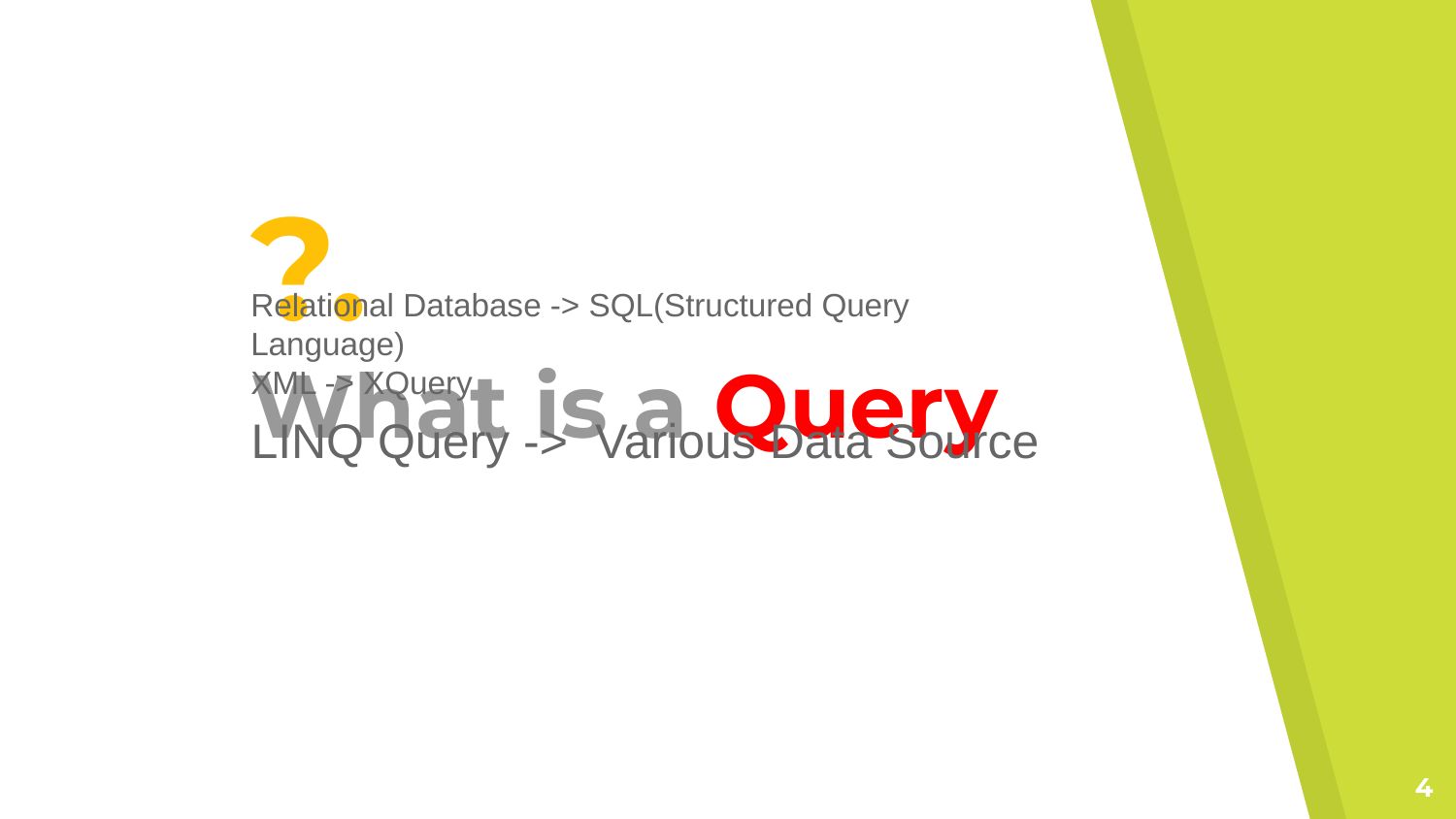

?.
What is a Query

Relational Database -> SQL(Structured Query Language)
XML -> XQuery
LINQ Query ->  Various Data Source
4